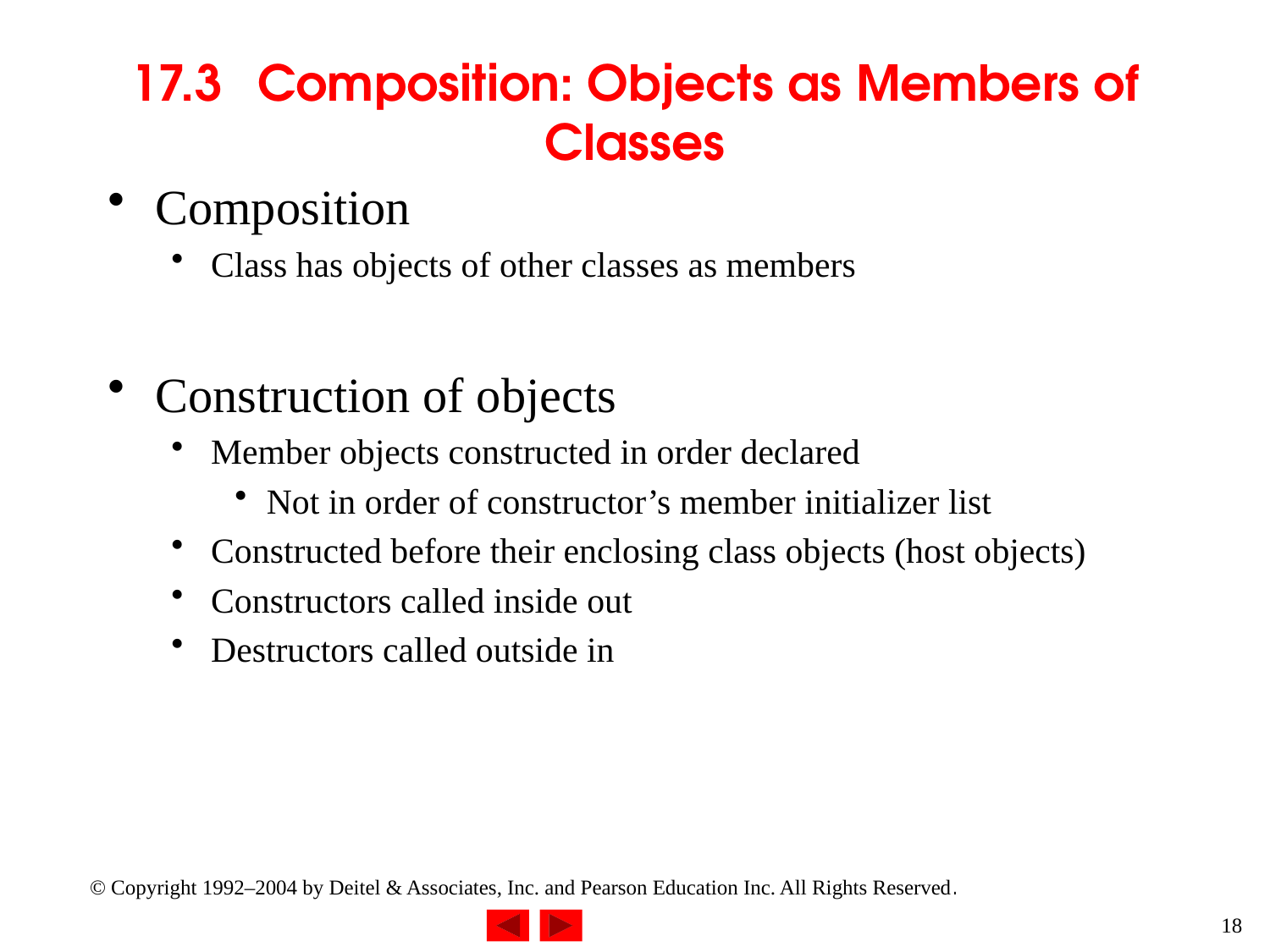

17.3	Composition: Objects as Members of Classes
Composition
Class has objects of other classes as members

Construction of objects
Member objects constructed in order declared
Not in order of constructor’s member initializer list
Constructed before their enclosing class objects (host objects)
Constructors called inside out
Destructors called outside in